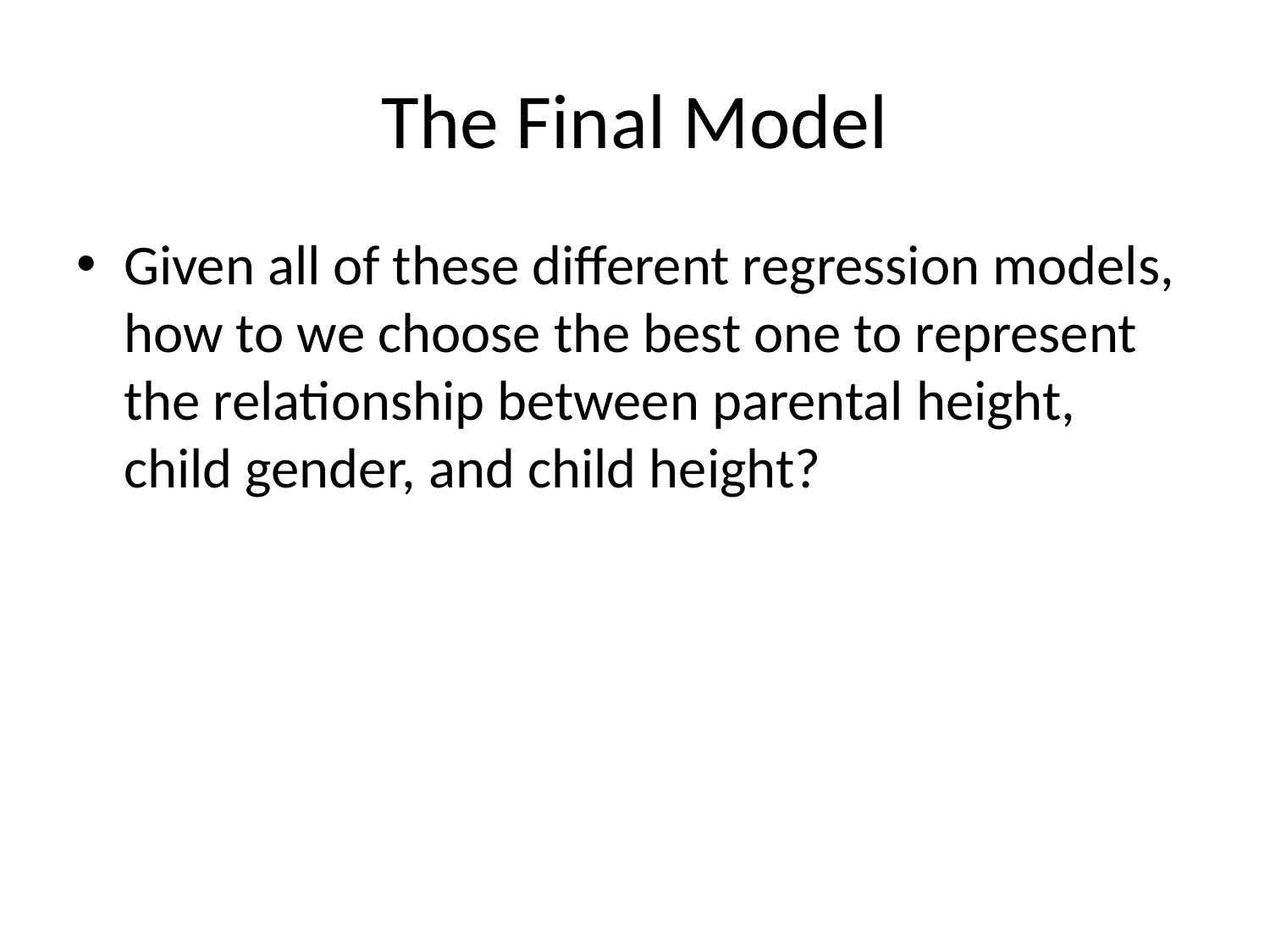

# The Final Model
Given all of these different regression models, how to we choose the best one to represent the relationship between parental height, child gender, and child height?